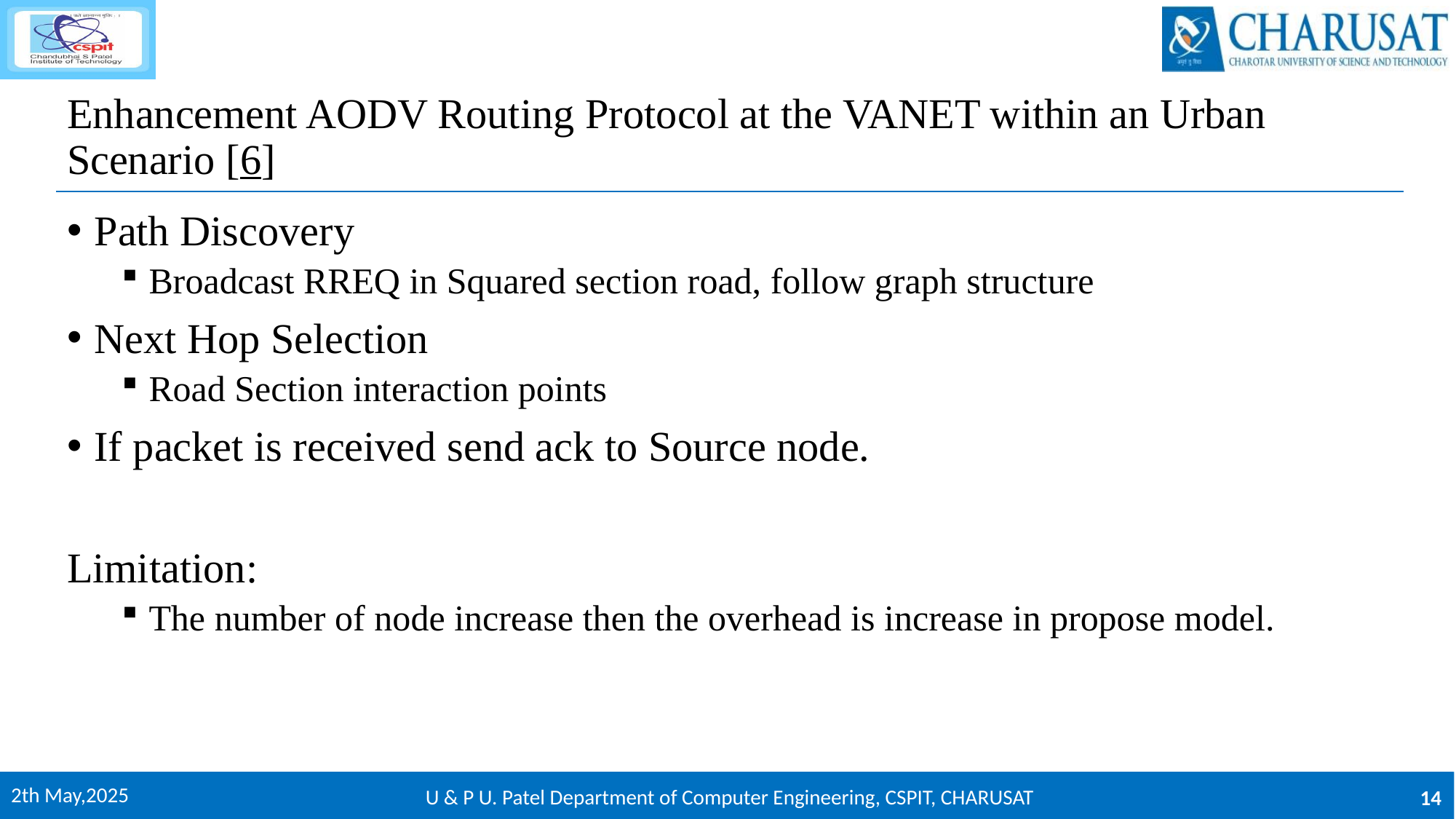

# Enhancement AODV Routing Protocol at the VANET within an Urban Scenario [6]
Path Discovery
Broadcast RREQ in Squared section road, follow graph structure
Next Hop Selection
Road Section interaction points
If packet is received send ack to Source node.

Limitation:
The number of node increase then the overhead is increase in propose model.
2th May,2025
U & P U. Patel Department of Computer Engineering, CSPIT, CHARUSAT
14